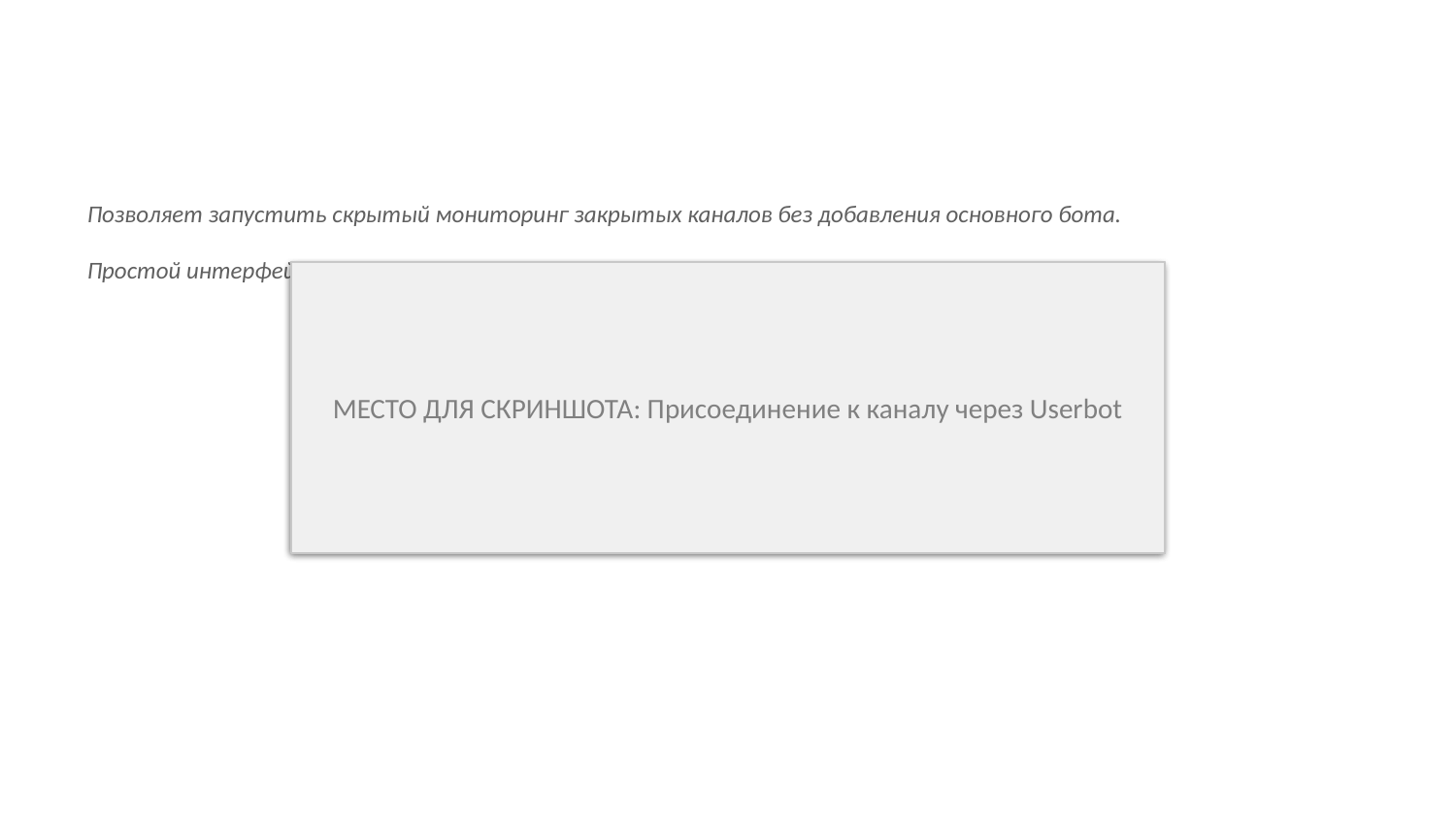

#

Позволяет запустить скрытый мониторинг закрытых каналов без добавления основного бота.

Простой интерфейс для добавления канала в мониторинг - достаточно отправить ссылку.
МЕСТО ДЛЯ СКРИНШОТА: Главное меню Userbot
МЕСТО ДЛЯ СКРИНШОТА: Присоединение к каналу через Userbot